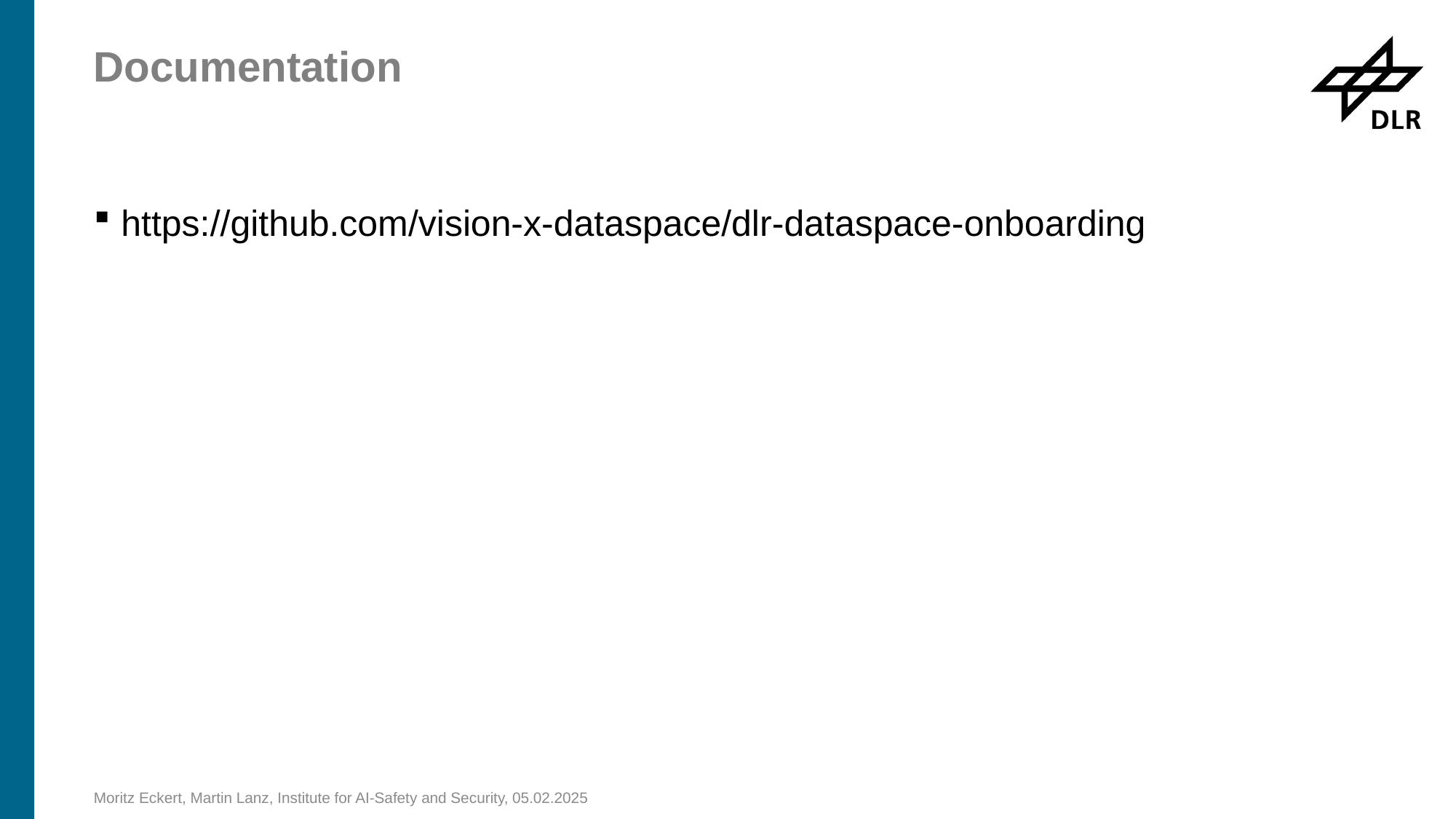

# Documentation
https://github.com/vision-x-dataspace/dlr-dataspace-onboarding
Moritz Eckert, Martin Lanz, Institute for AI-Safety and Security, 05.02.2025